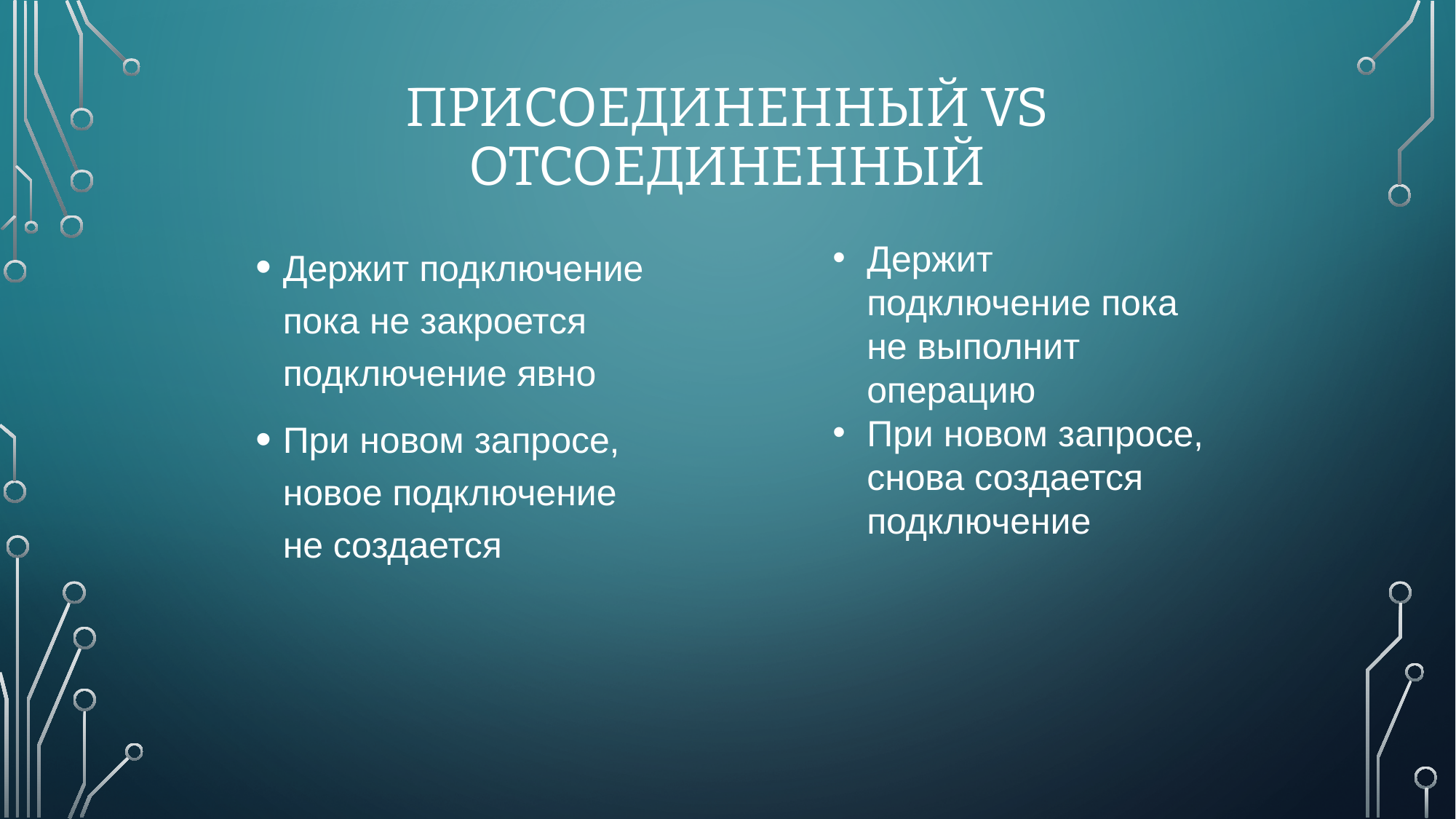

# Присоединенный vs отсоединенный
Держит подключение пока не выполнит операцию
При новом запросе, снова создается подключение

Держит подключение пока не закроется подключение явно
При новом запросе, новое подключение не создается